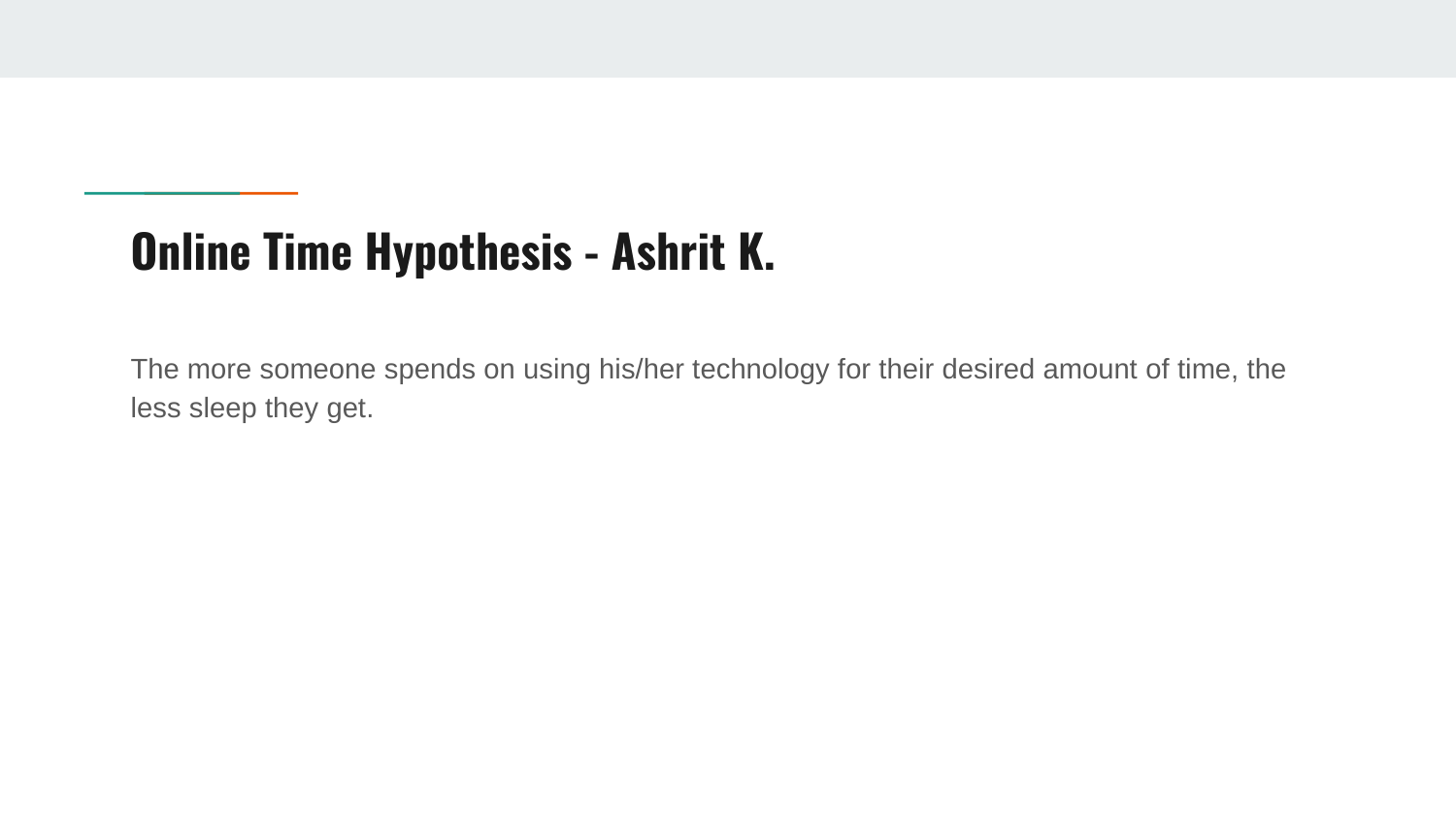

# Online Time Hypothesis - Ashrit K.
The more someone spends on using his/her technology for their desired amount of time, the less sleep they get.